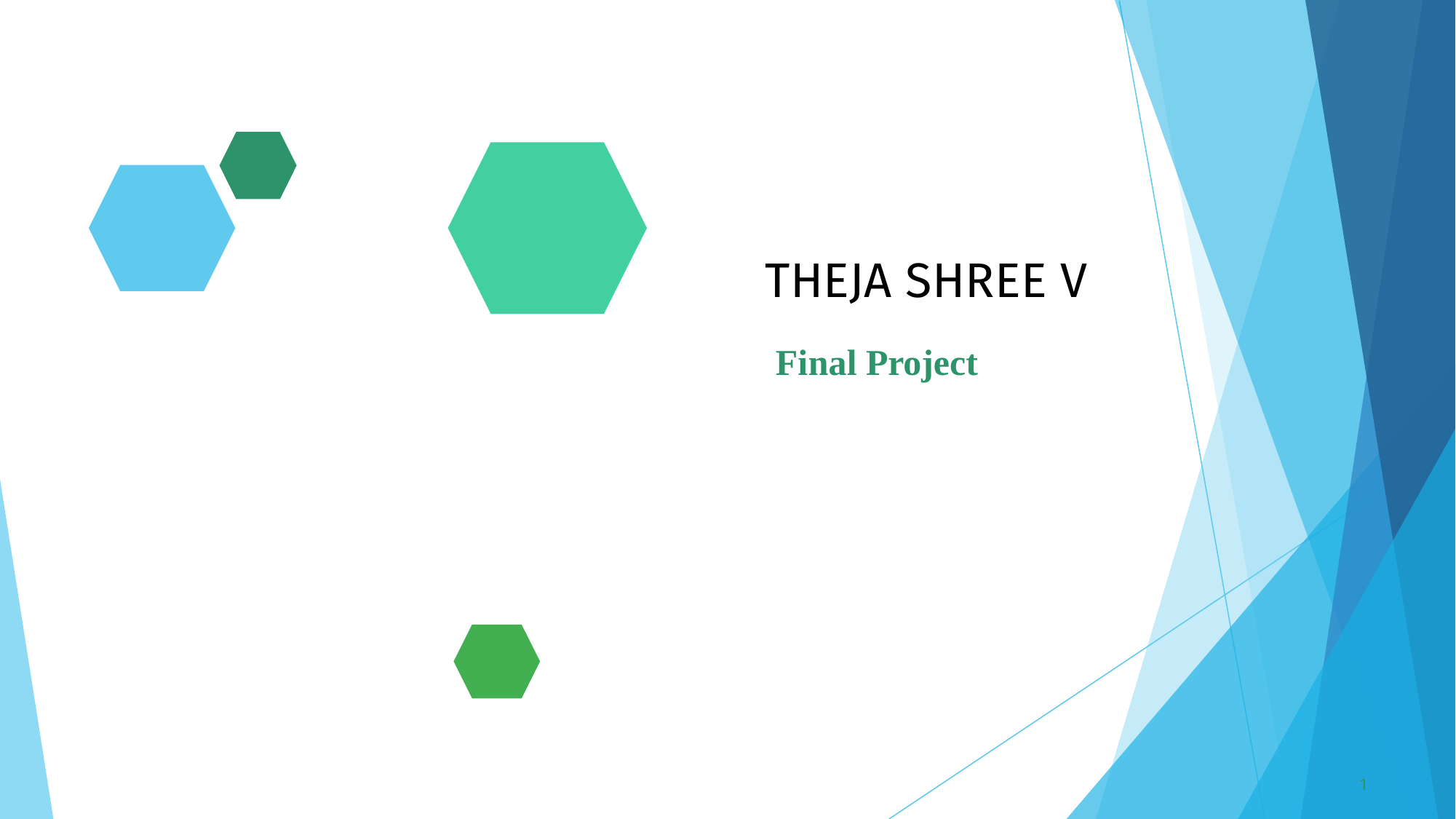

# THEJA SHREE V
Final Project

1